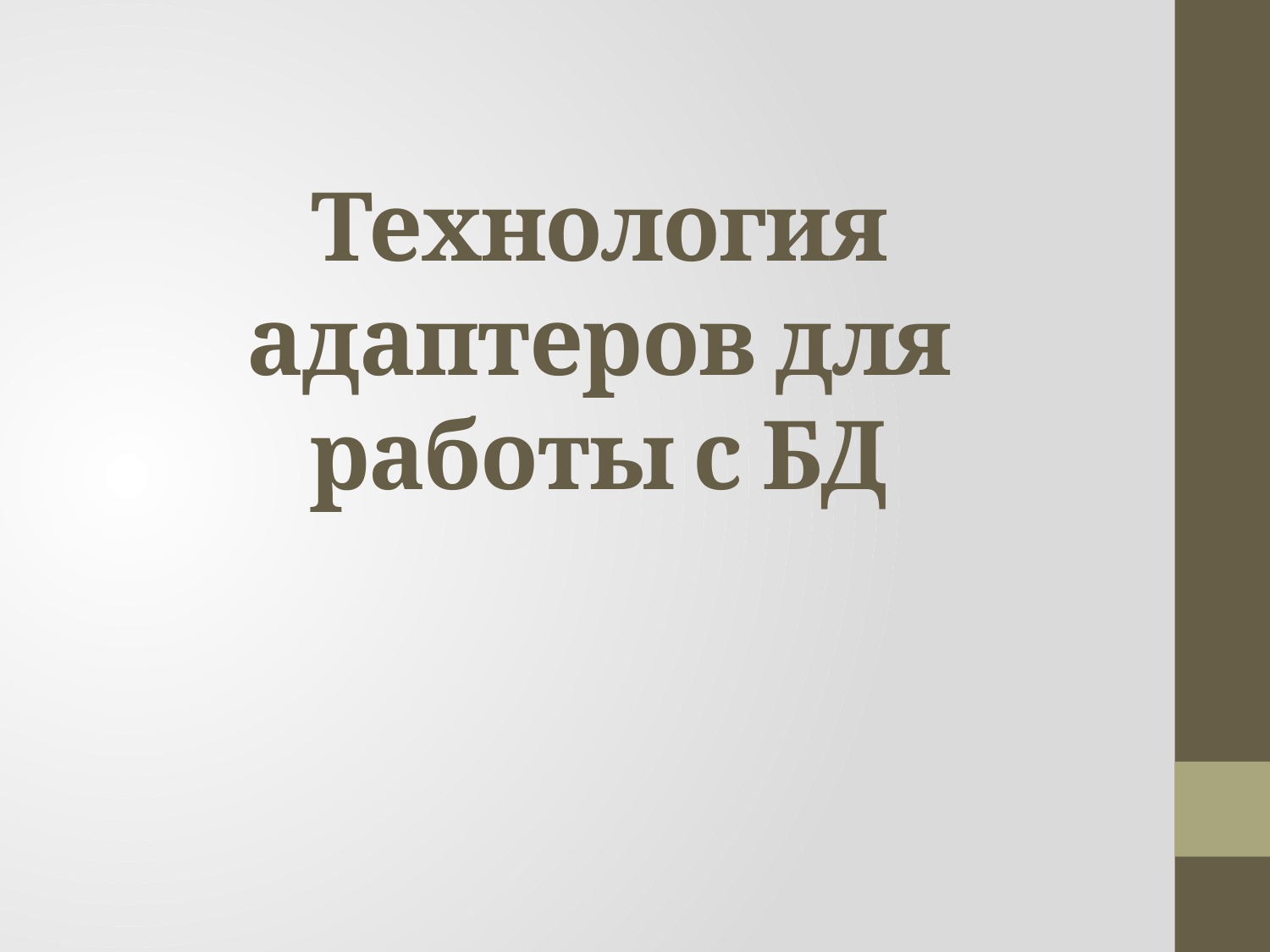

# Технология адаптеров для работы с БД